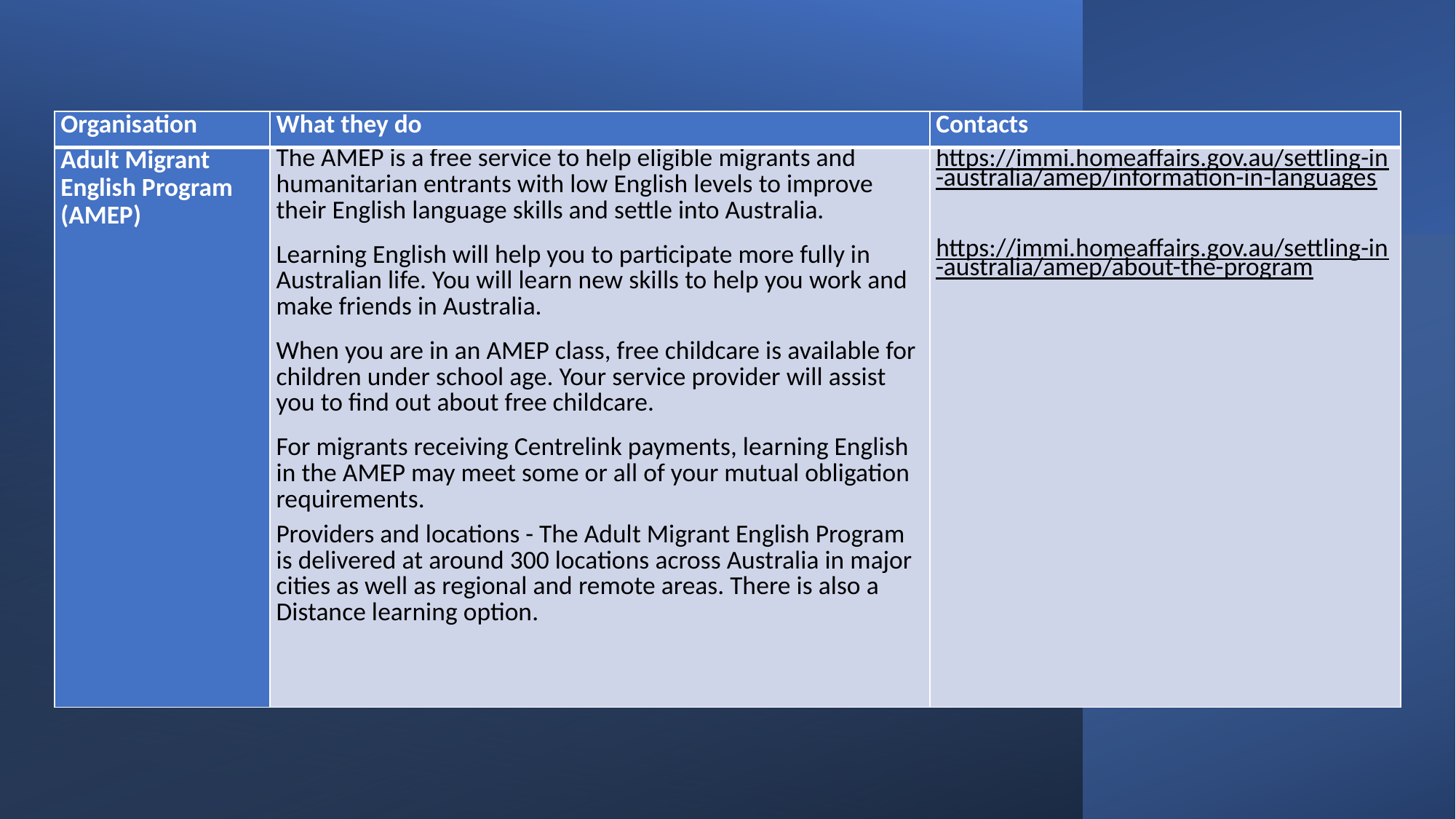

| Organisation | What they do | Contacts |
| --- | --- | --- |
| Adult Migrant English Program (AMEP) | The AMEP is a free service to help eligible migrants and humanitarian entrants with low English levels to improve their English language skills and settle into Australia. Learning English will help you to participate more fully in Australian life. You will learn new skills to help you work and make friends in Australia. When you are in an AMEP class, free childcare is available for children under school age. Your service provider will assist you to find out about free childcare. For migrants receiving Centrelink payments, learning English in the AMEP may meet some or all of your mutual obligation requirements. Providers and locations - The Adult Migrant English Program is delivered at around 300 locations across Australia in major cities as well as regional and remote areas. There is also a Distance learning option.​ | https://immi.homeaffairs.gov.au/settling-in-australia/amep/information-in-languages https://immi.homeaffairs.gov.au/settling-in-australia/amep/about-the-program |